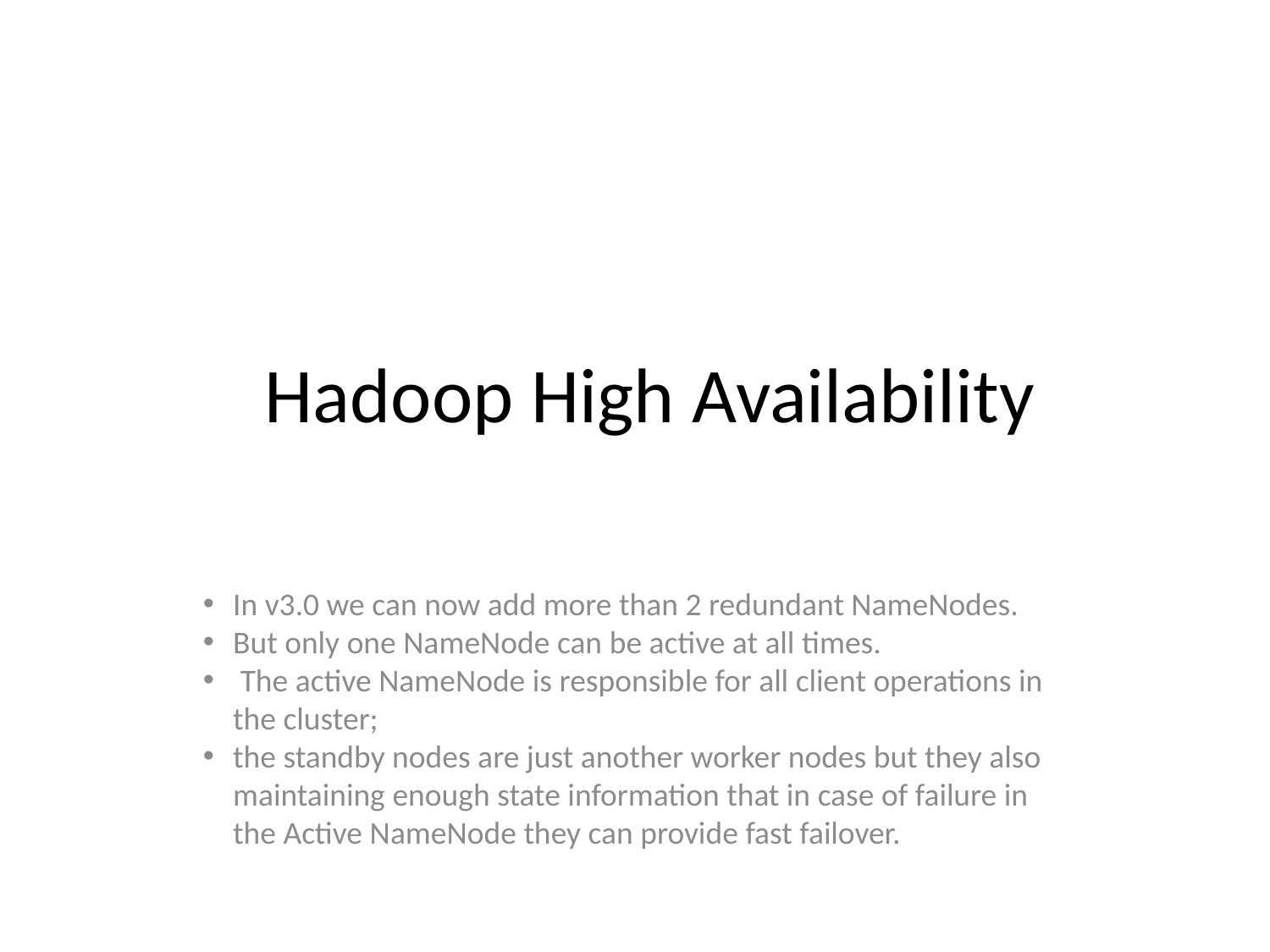

Hadoop High Availability

In v3.0 we can now add more than 2 redundant NameNodes.
But only one NameNode can be active at all times.
 The active NameNode is responsible for all client operations in the cluster;
the standby nodes are just another worker nodes but they also maintaining enough state information that in case of failure in the Active NameNode they can provide fast failover.